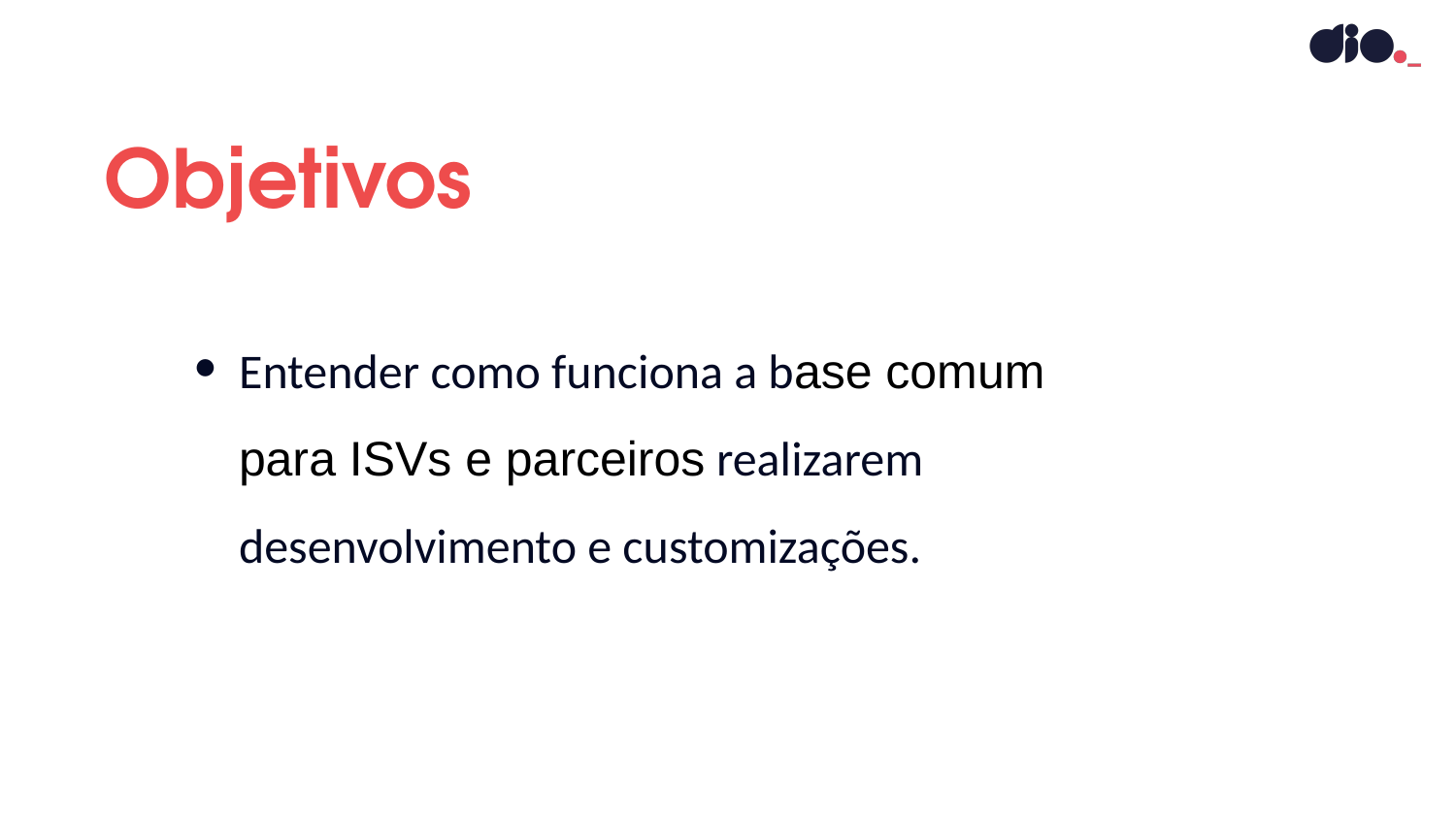

Objetivos
Entender como funciona a base comum para ISVs e parceiros realizarem desenvolvimento e customizações.